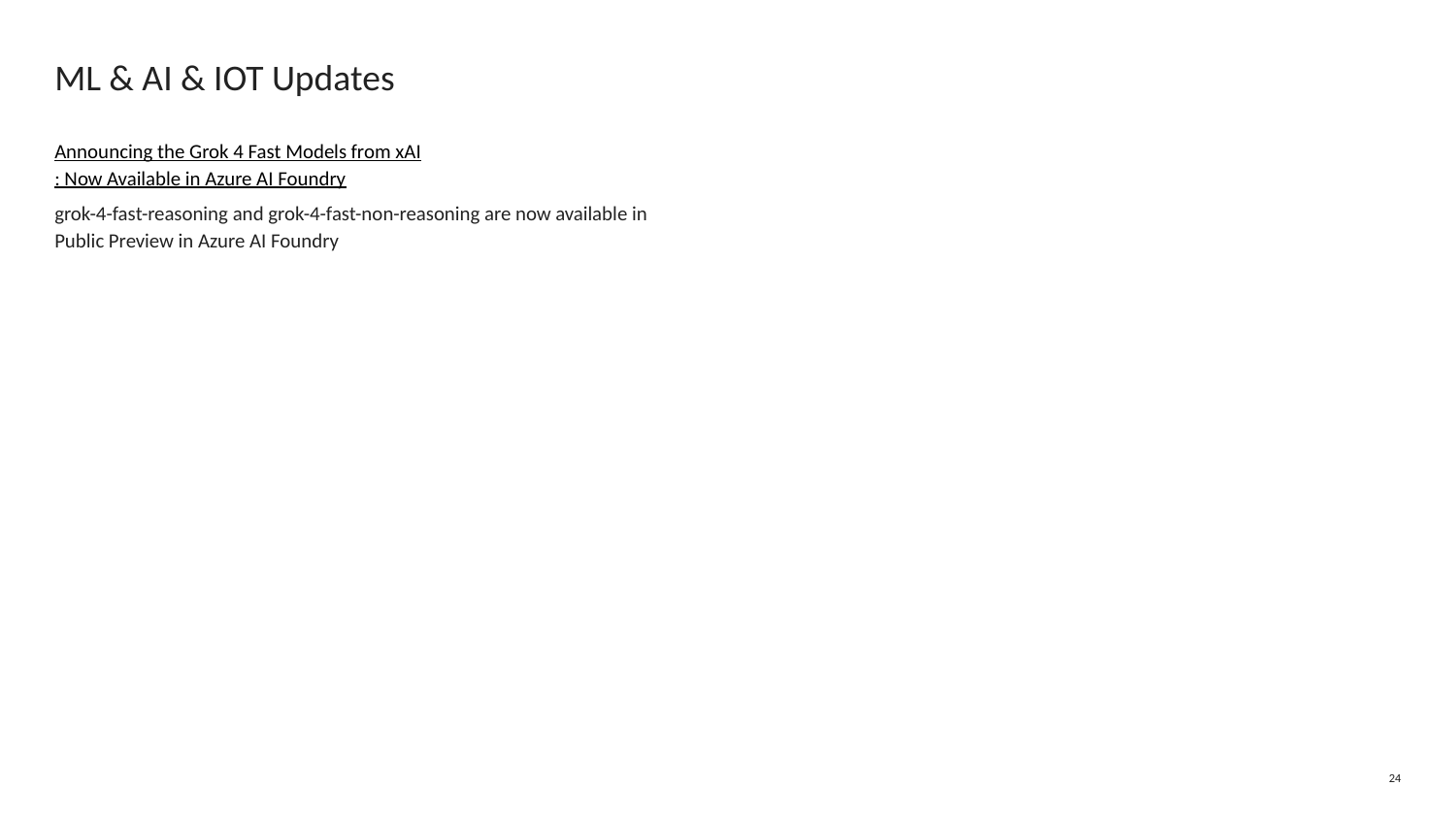

# ML & AI & IOT Updates
Announcing the Grok 4 Fast Models from xAI: Now Available in Azure AI Foundry
grok-4-fast-reasoning and grok-4-fast-non-reasoning are now available in Public Preview in Azure AI Foundry